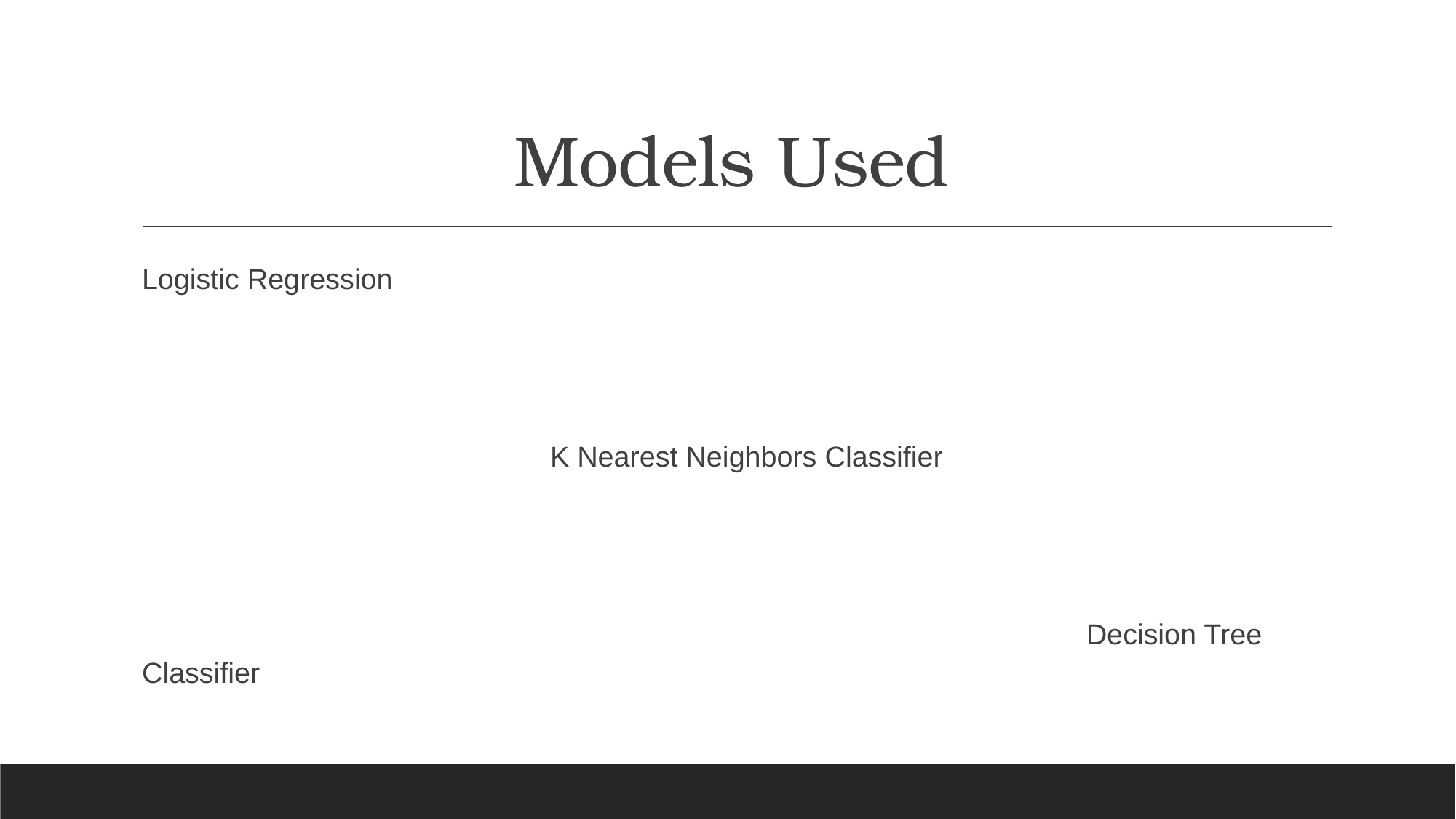

# Models Used
Logistic Regression

                                                   K Nearest Neighbors Classifier

                                                                                                                      Decision Tree Classifier